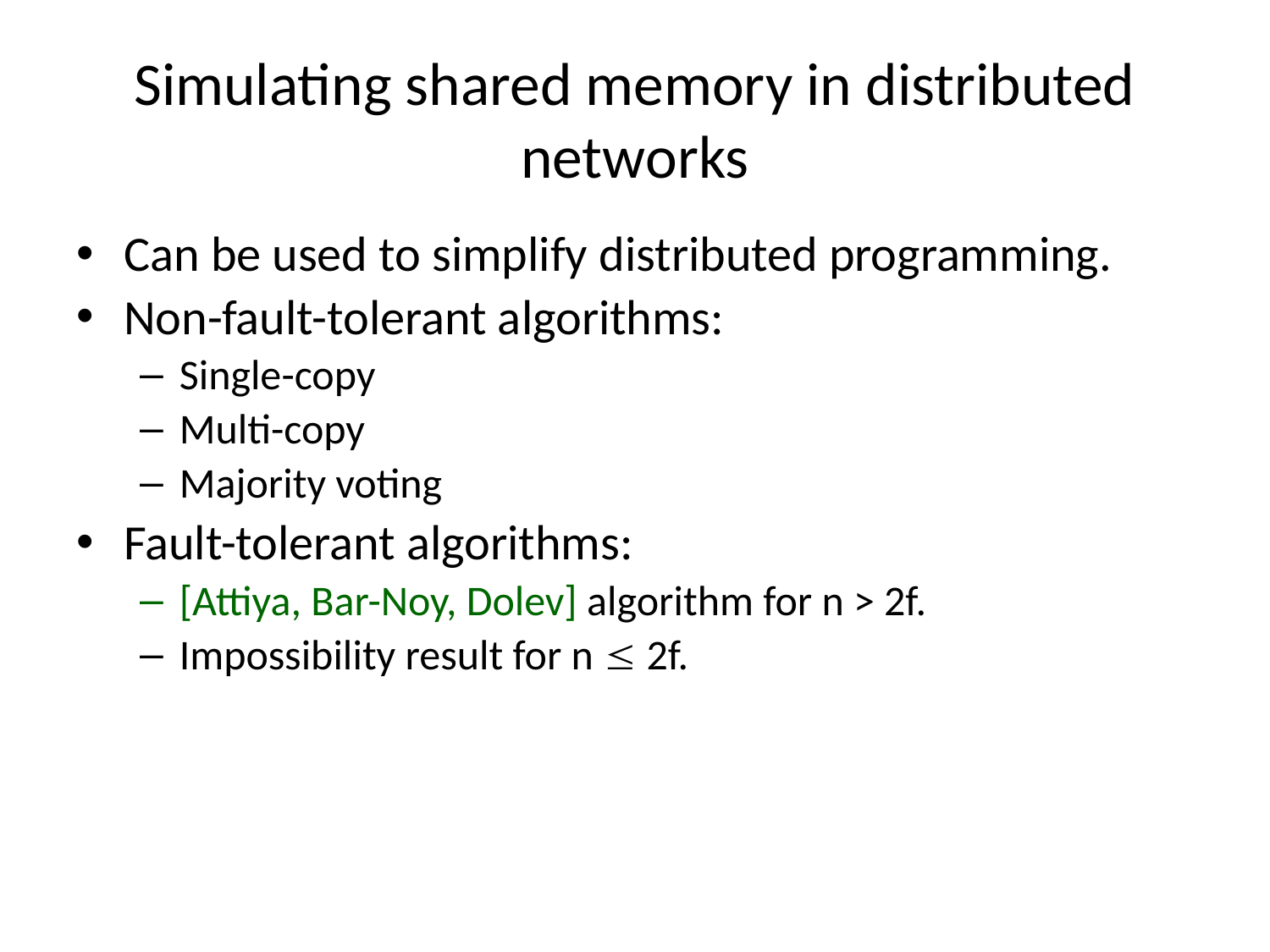

# Simulating shared memory in distributed networks
Can be used to simplify distributed programming.
Non-fault-tolerant algorithms:
Single-copy
Multi-copy
Majority voting
Fault-tolerant algorithms:
[Attiya, Bar-Noy, Dolev] algorithm for n > 2f.
Impossibility result for n ≤ 2f.